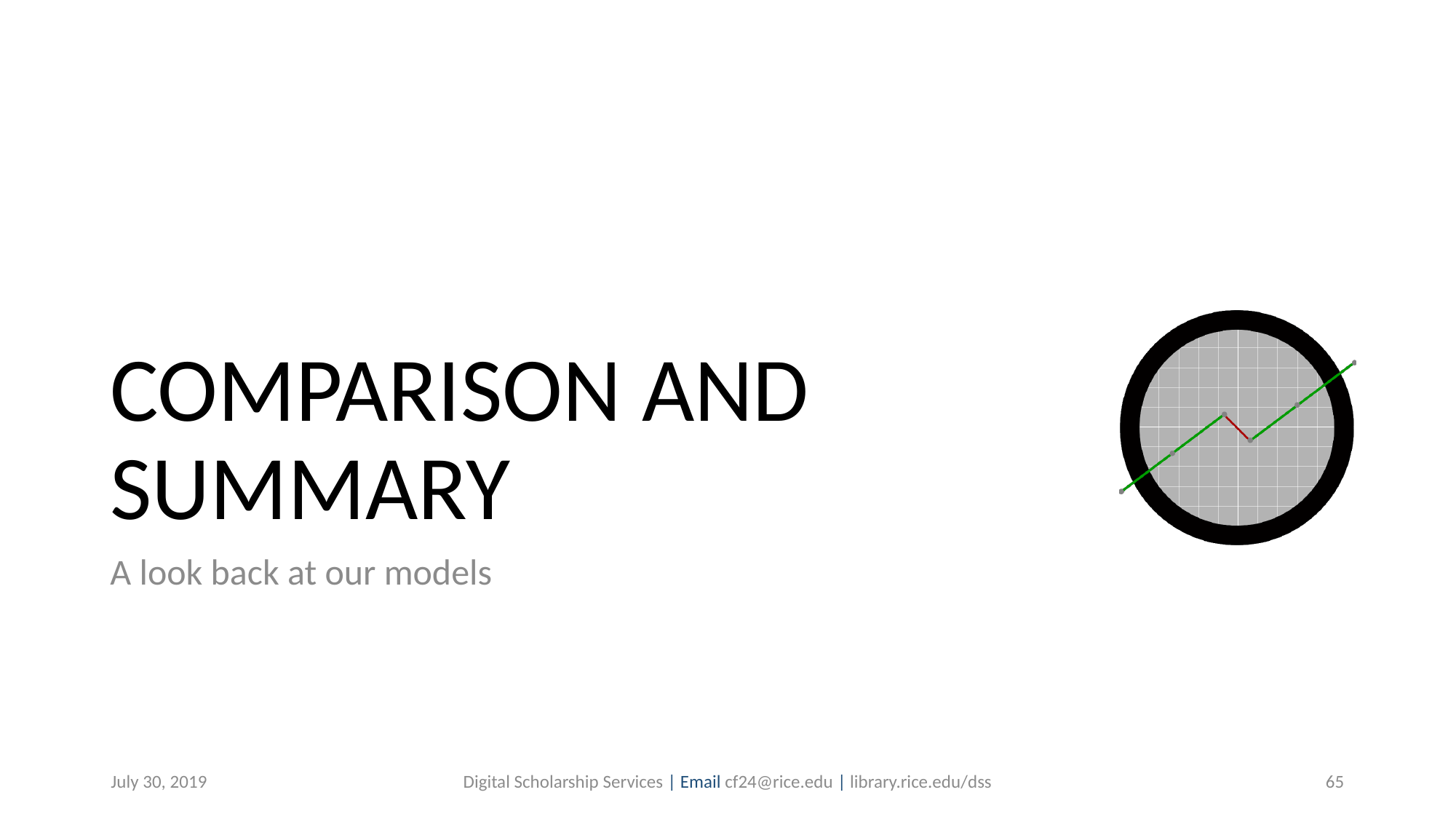

# COMPARISON AND SUMMARY
A look back at our models
July 30, 2019
Digital Scholarship Services | Email cf24@rice.edu | library.rice.edu/dss
65